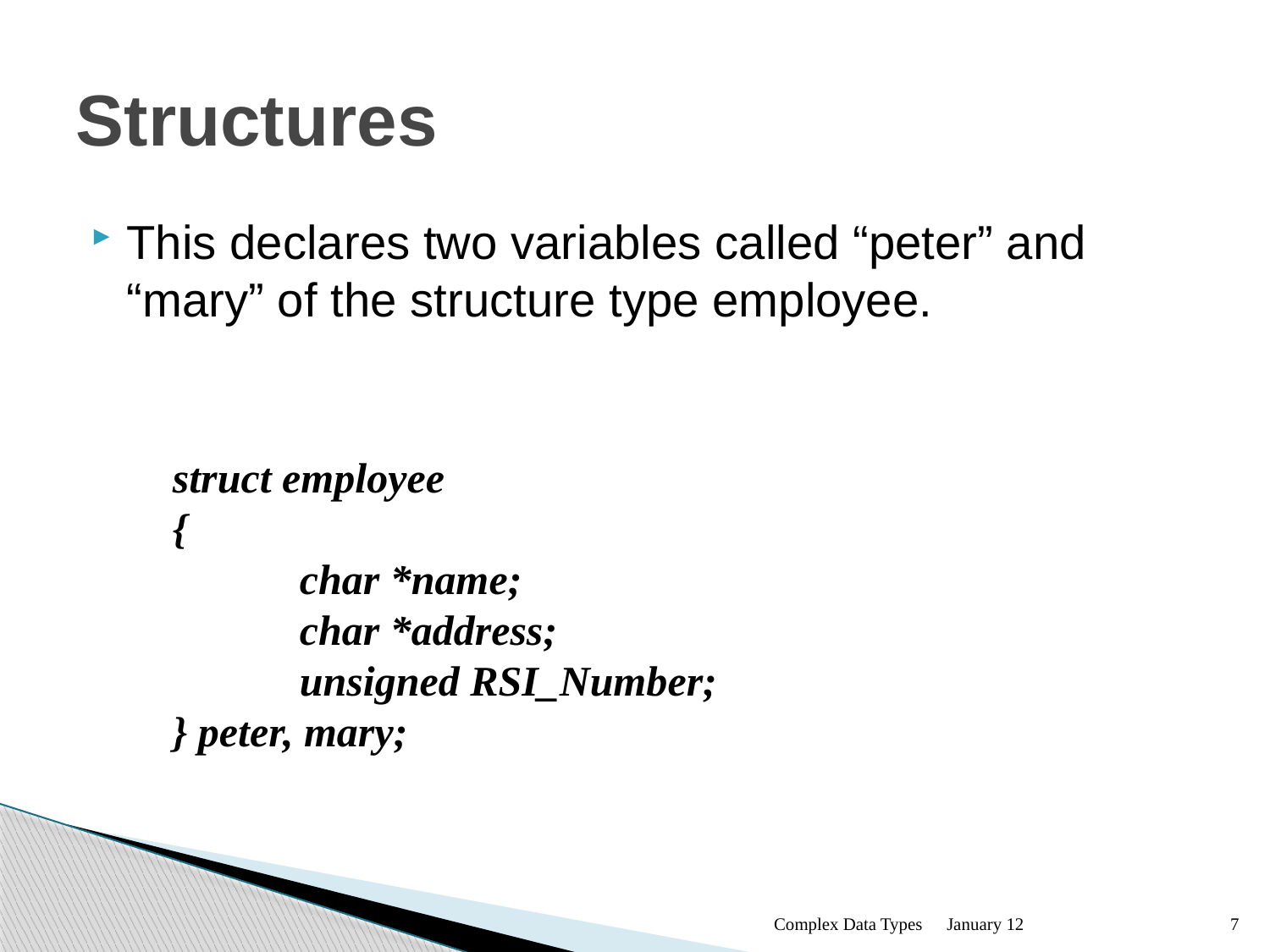

# Structures
This declares two variables called “peter” and “mary” of the structure type employee.
struct employee
{
	char *name;
	char *address;
	unsigned RSI_Number;
} peter, mary;
Complex Data Types
January 12
7